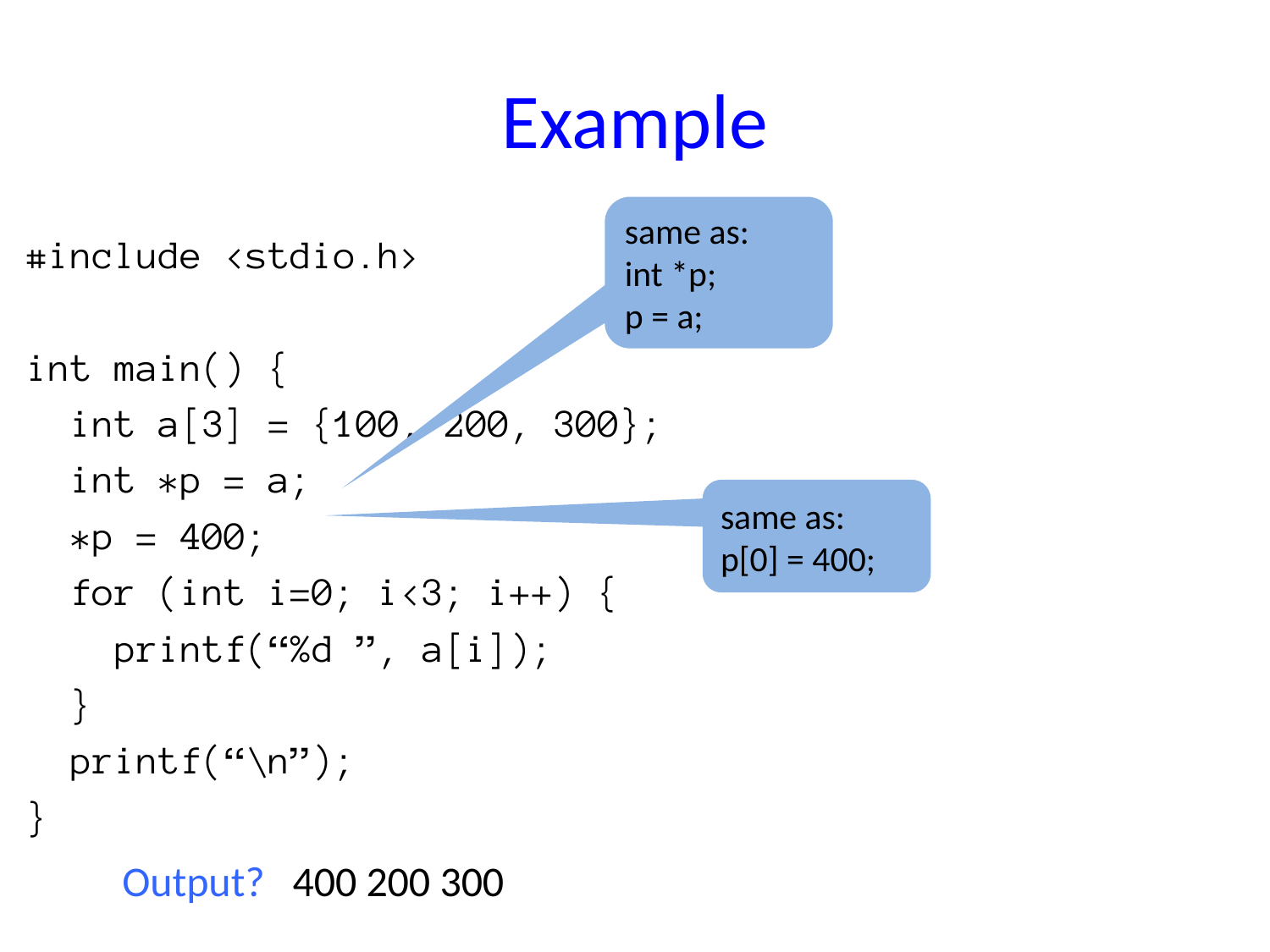

# Example
same as:
int *p;
p = a;
#include <stdio.h>

int main() {
  int a[3] = {100, 200, 300};
  int *p = a;
  *p = 400;
  for (int i=0; i<3; i++) {
    printf(“%d ”, a[i]);
  }
  printf(“\n”);
}
same as:
p[0] = 400;
Output?
400 200 300